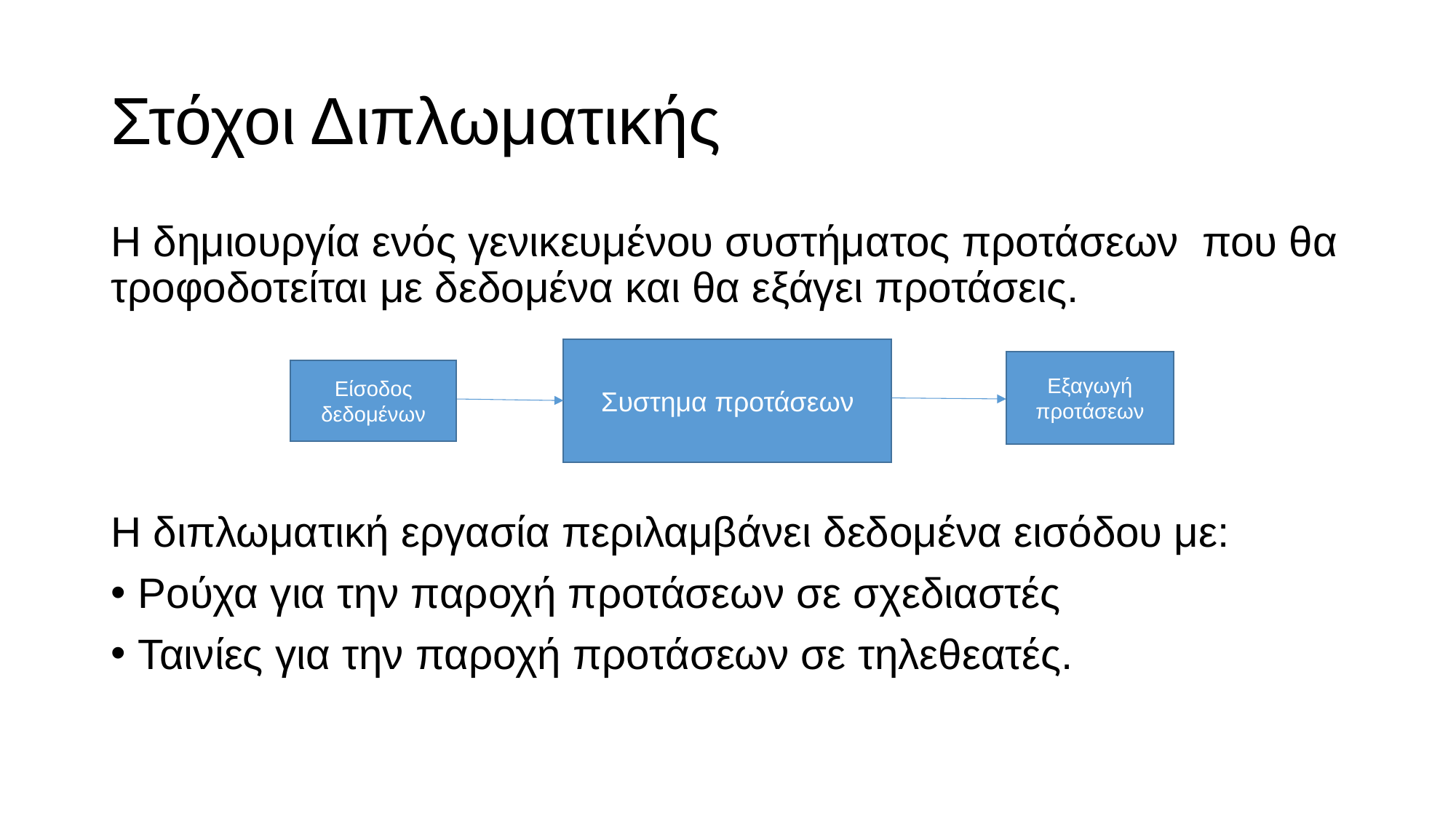

# Στόχοι Διπλωματικής
Η δημιουργία ενός γενικευμένου συστήματος προτάσεων  που θα τροφοδοτείται με δεδομένα και θα εξάγει προτάσεις.

Η διπλωματική εργασία περιλαμβάνει δεδομένα εισόδου με:
Ρούχα για την παροχή προτάσεων σε σχεδιαστές
Ταινίες για την παροχή προτάσεων σε τηλεθεατές.
Συστημα προτάσεων
Εξαγωγή προτάσεων
Είσοδος δεδομένων